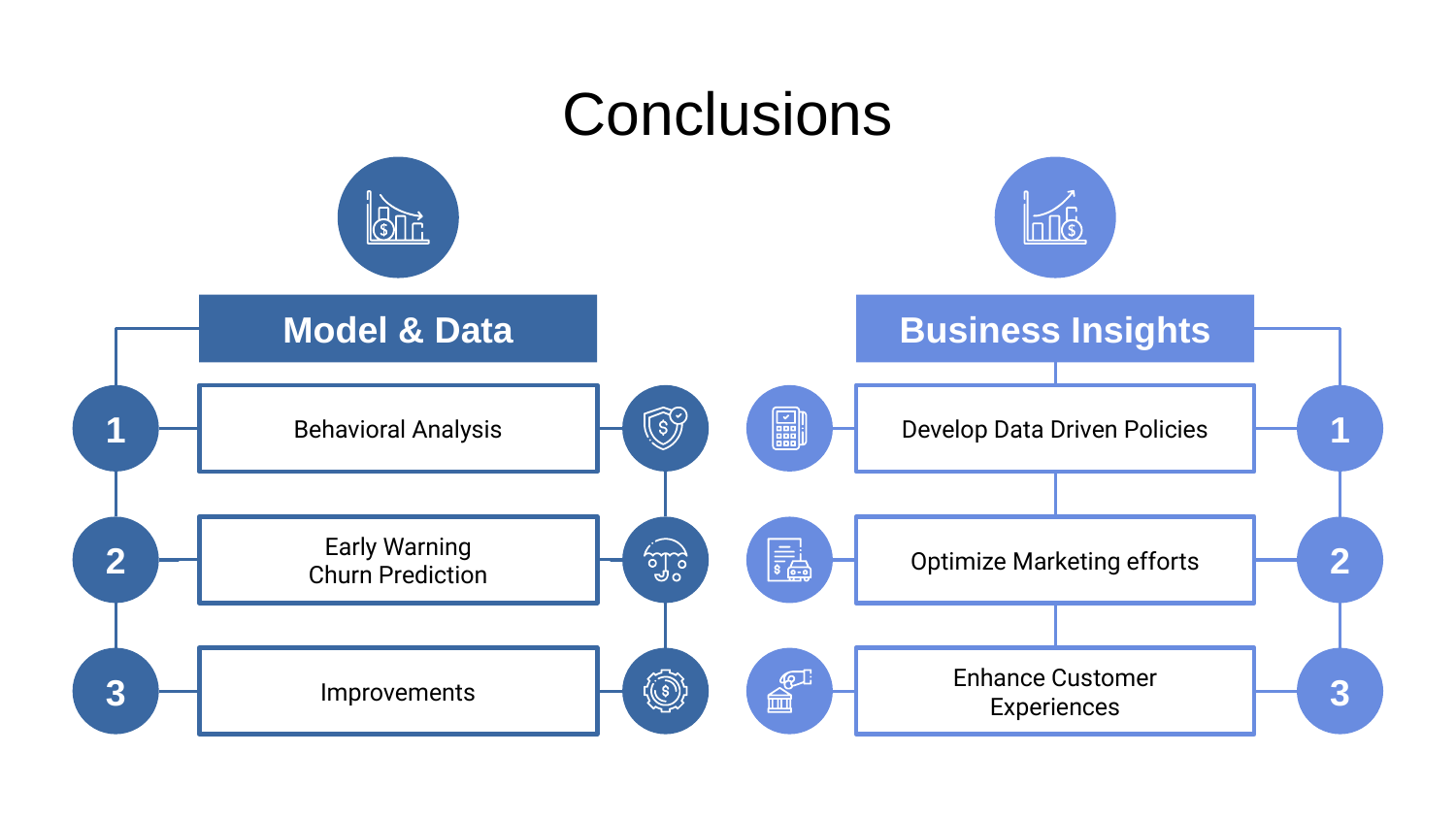

# Conclusions

Model & Data
Behavioral Analysis
Early Warning
Churn Prediction
Improvements
Business Insights
Develop Data Driven Policies
Optimize Marketing efforts
Enhance Customer Experiences
1

1

2

2

3

3